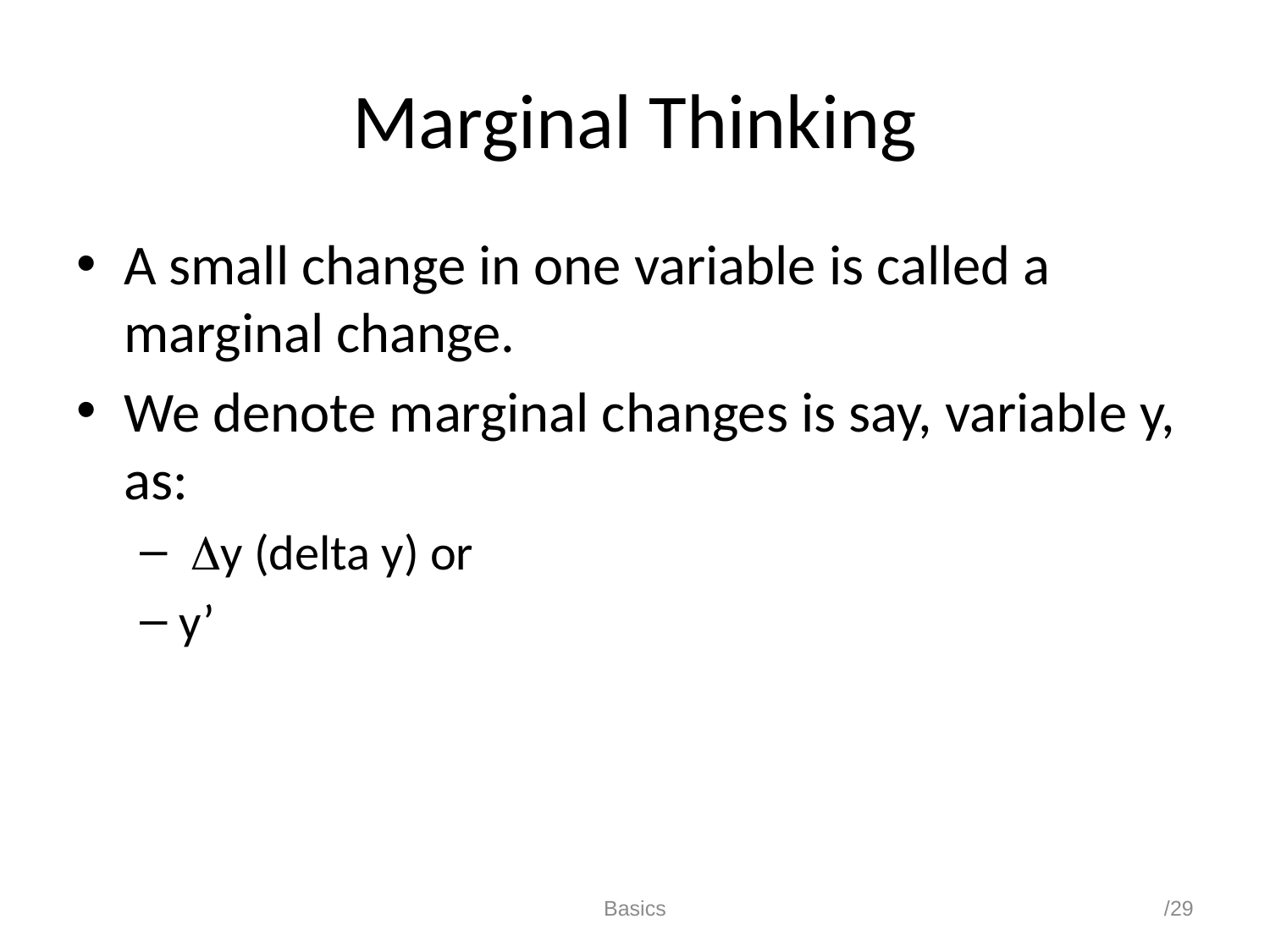

# Marginal Thinking
A small change in one variable is called a marginal change.
We denote marginal changes is say, variable y, as:
 Δy (delta y) or
y’
Basics
/29